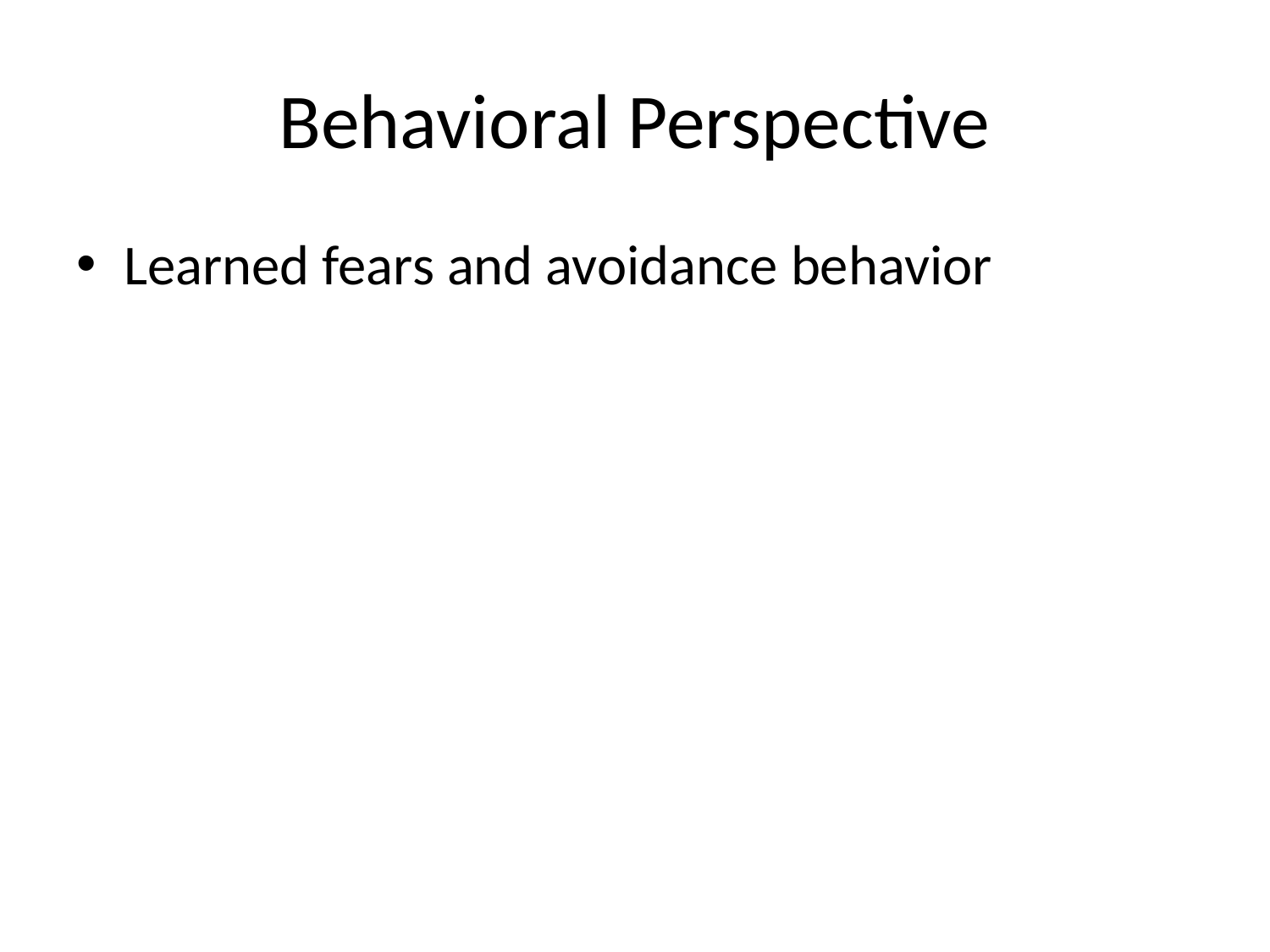

# Behavioral Perspective
Learned fears and avoidance behavior